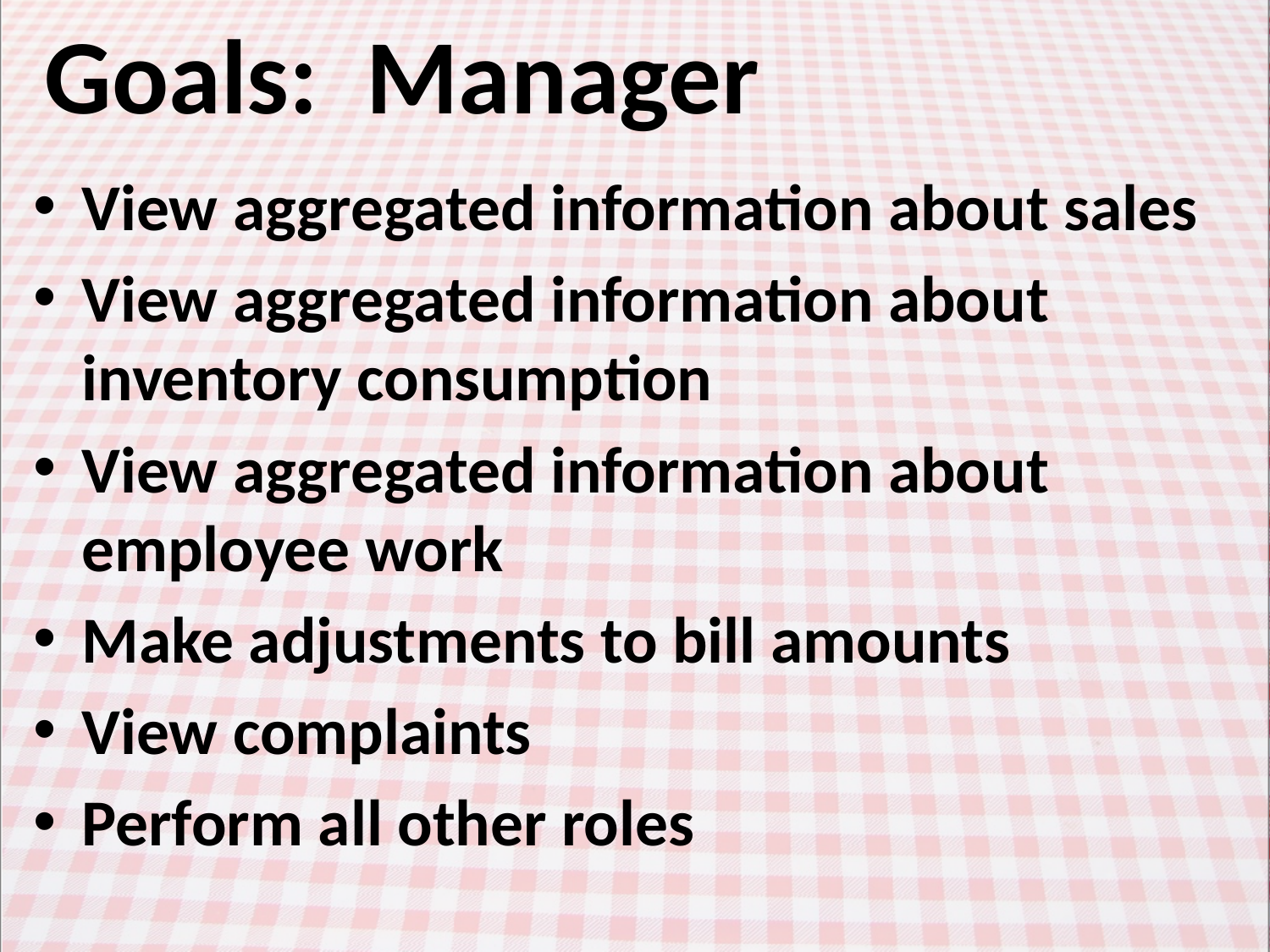

# Goals:  Manager
View aggregated information about sales
View aggregated information about inventory consumption
View aggregated information about employee work
Make adjustments to bill amounts
View complaints
Perform all other roles